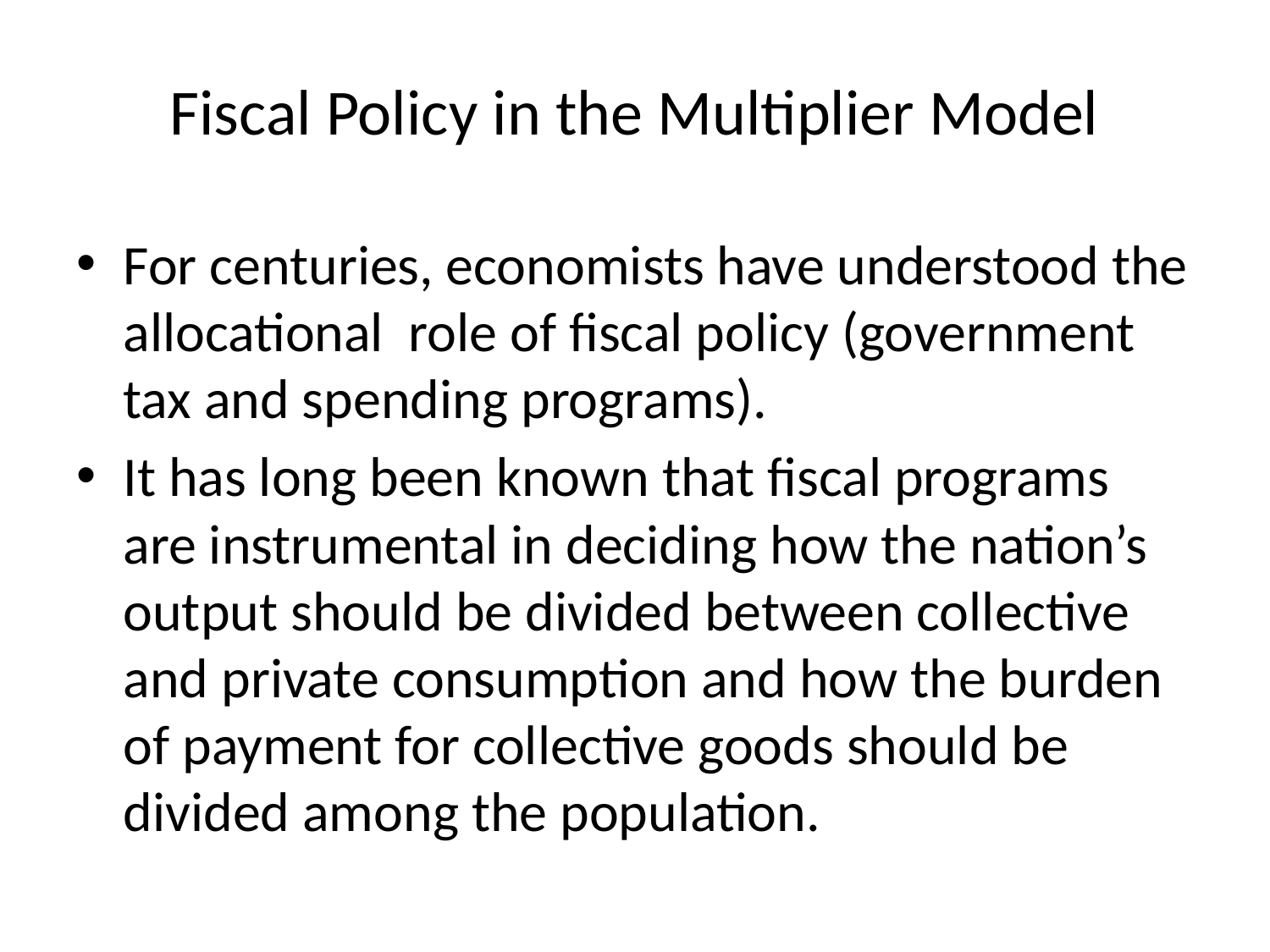

# Fiscal Policy in the Multiplier Model
For centuries, economists have understood the allocational  role of fiscal policy (government tax and spending programs).
It has long been known that fiscal programs are instrumental in deciding how the nation’s output should be divided between collective and private consumption and how the burden of payment for collective goods should be divided among the population.